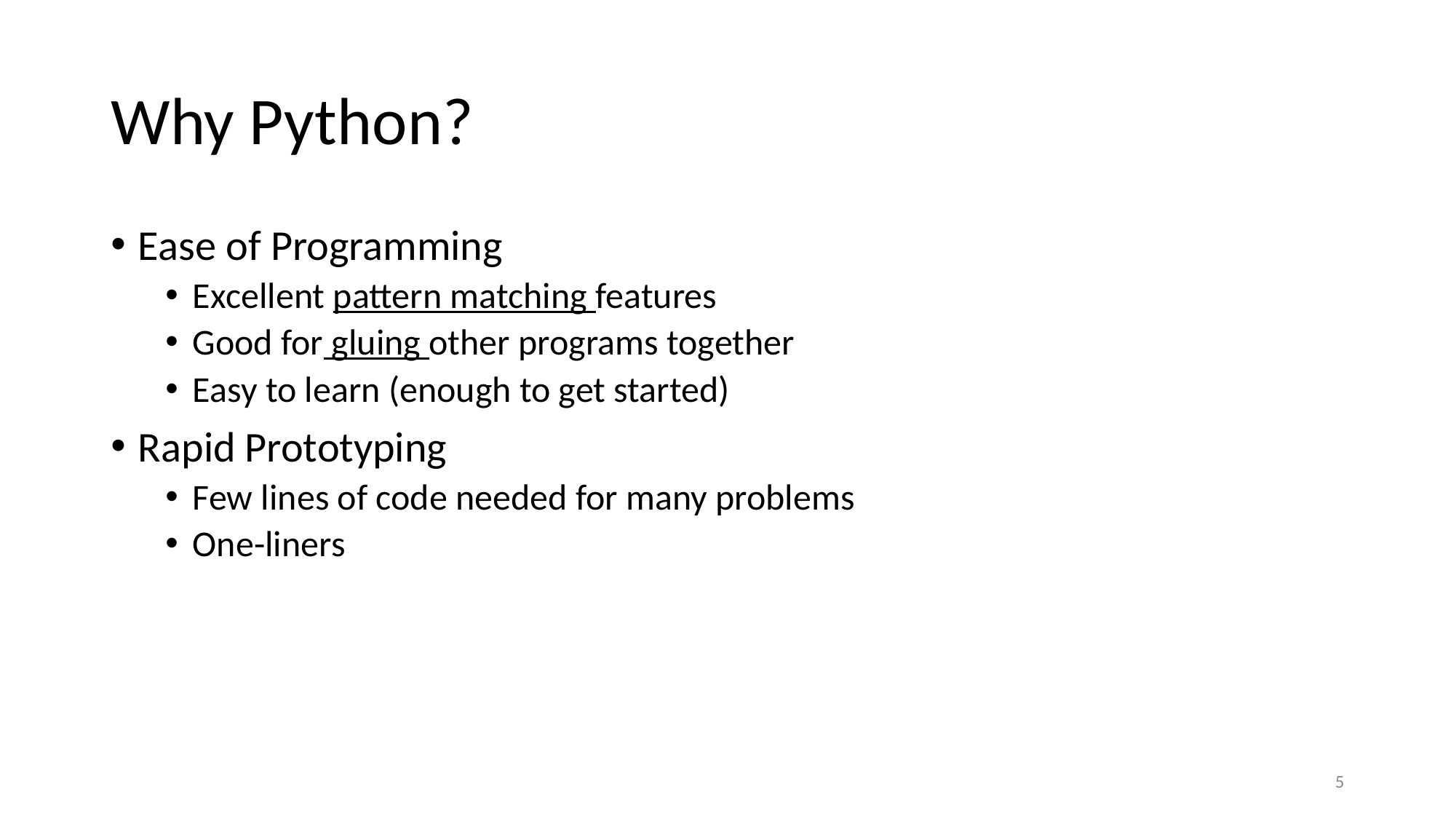

# Why Python?
Ease of Programming
Excellent pattern matching features
Good for gluing other programs together
Easy to learn (enough to get started)
Rapid Prototyping
Few lines of code needed for many problems
One-liners

5